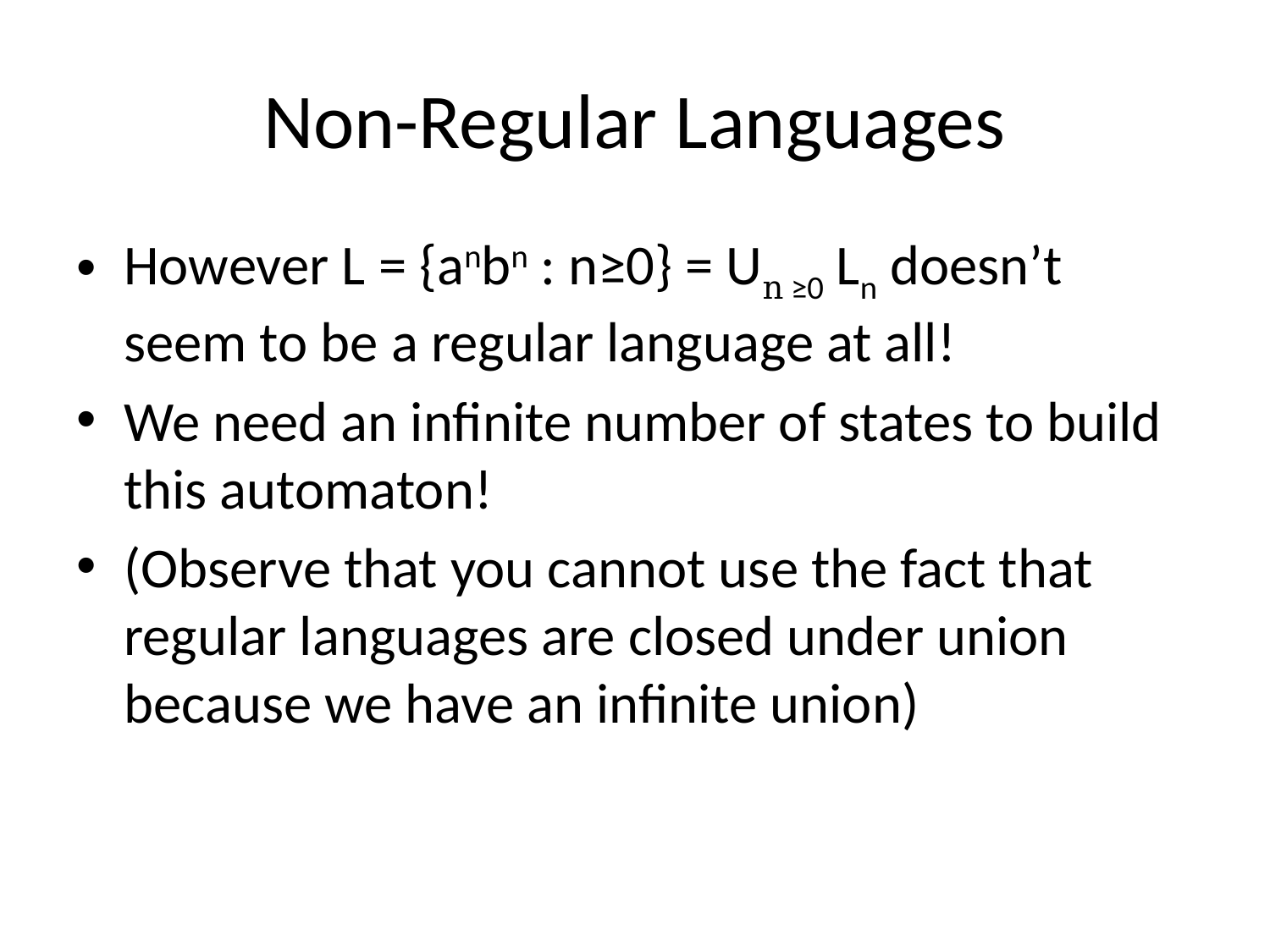

# Non-Regular Languages
However L = {anbn : n≥0} = Un ≥0 Ln doesn’t seem to be a regular language at all!
We need an infinite number of states to build this automaton!
(Observe that you cannot use the fact that regular languages are closed under union because we have an infinite union)